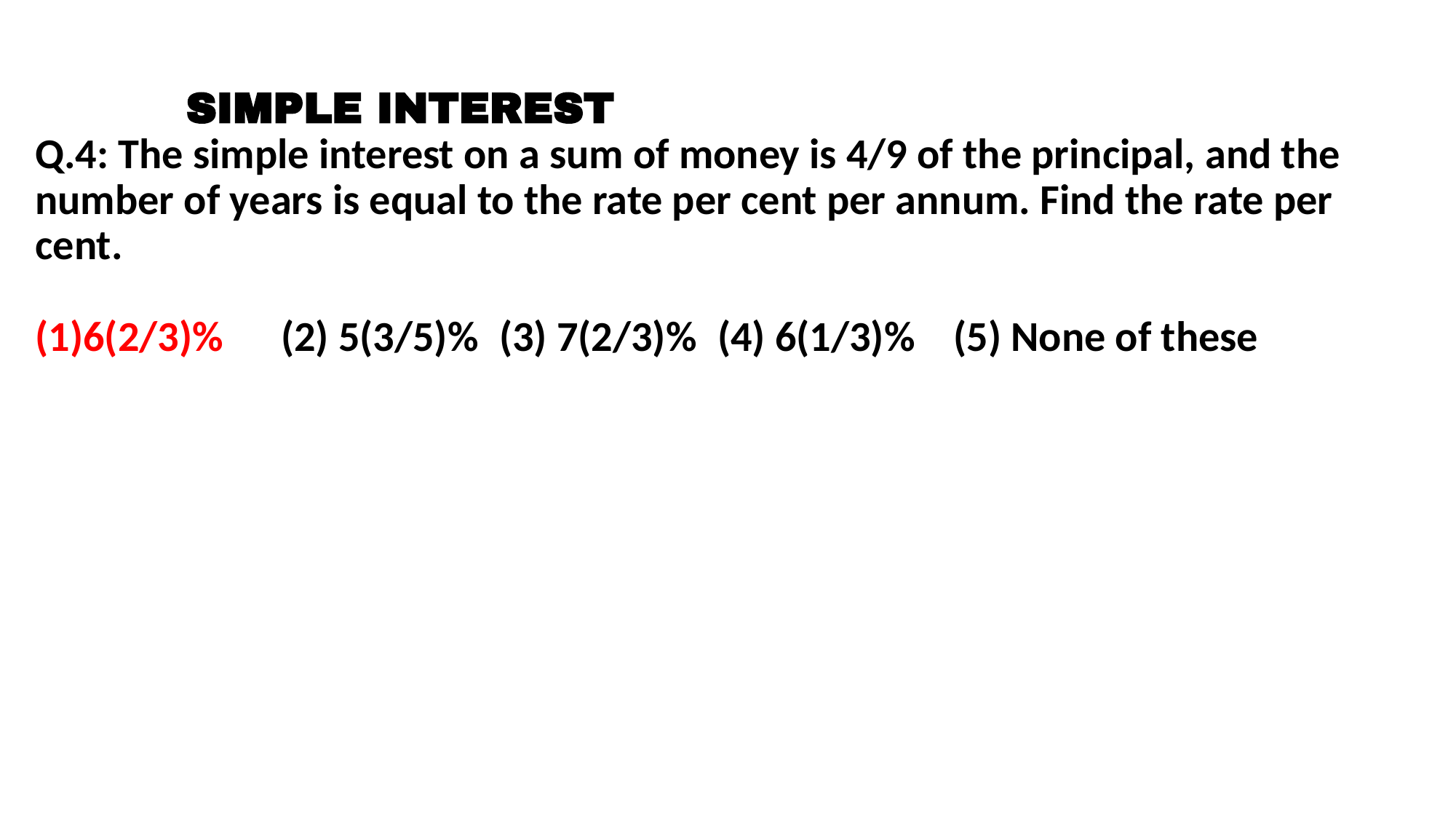

SIMPLE INTEREST
Q.4: The simple interest on a sum of money is 4/9 of the principal, and the number of years is equal to the rate per cent per annum. Find the rate per cent.

6(2/3)%  	(2) 5(3/5)%  	(3) 7(2/3)%	(4) 6(1/3)%    (5) None of these